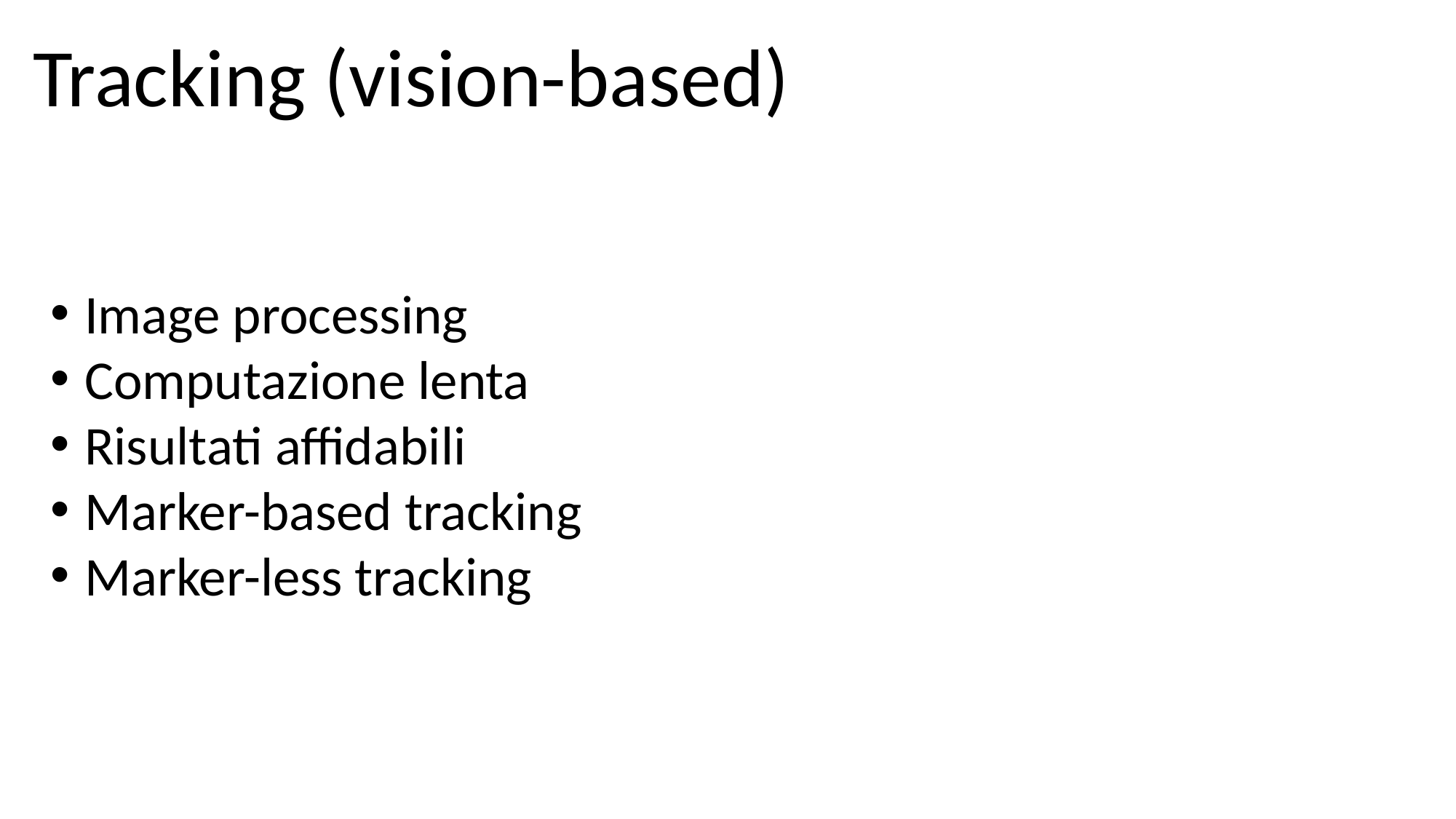

Tracking (vision-based)
Image processing
Computazione lenta
Risultati affidabili
Marker-based tracking
Marker-less tracking